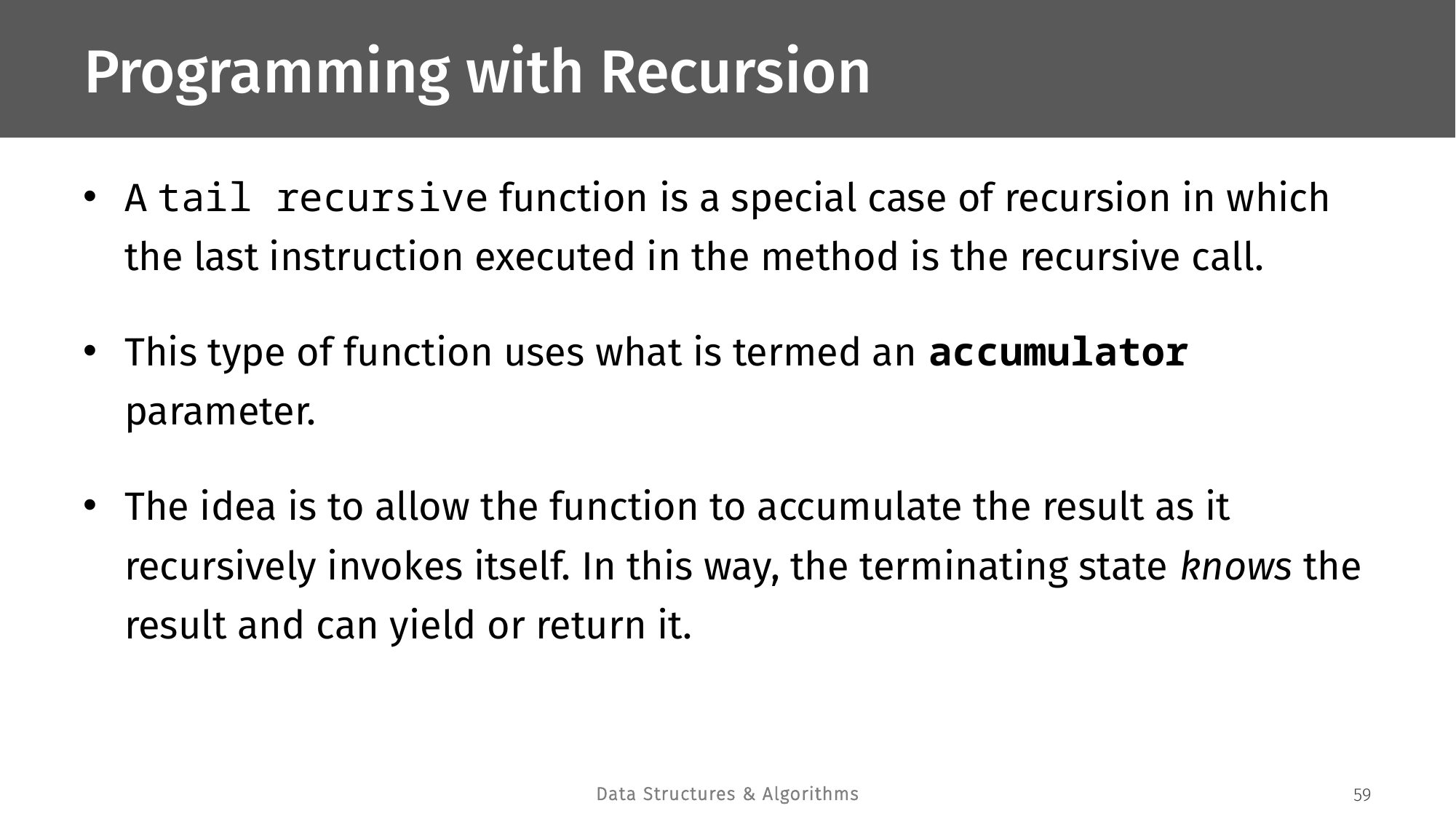

# Programming with Recursion
A tail recursive function is a special case of recursion in which the last instruction executed in the method is the recursive call.
This type of function uses what is termed an accumulator parameter.
The idea is to allow the function to accumulate the result as it recursively invokes itself. In this way, the terminating state knows the result and can yield or return it.

59